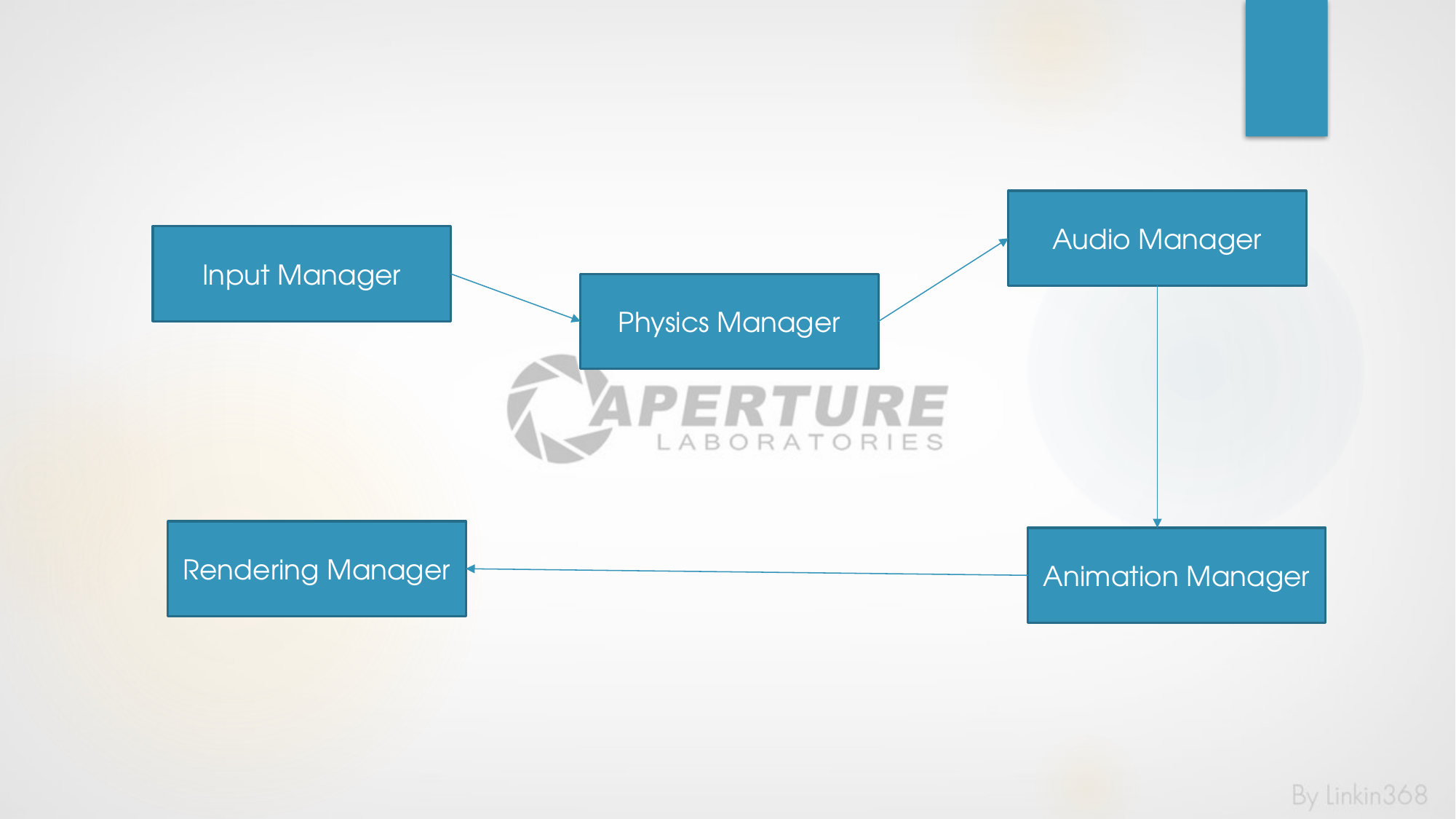

Audio Manager
Input Manager
Physics Manager
Rendering Manager
Animation Manager